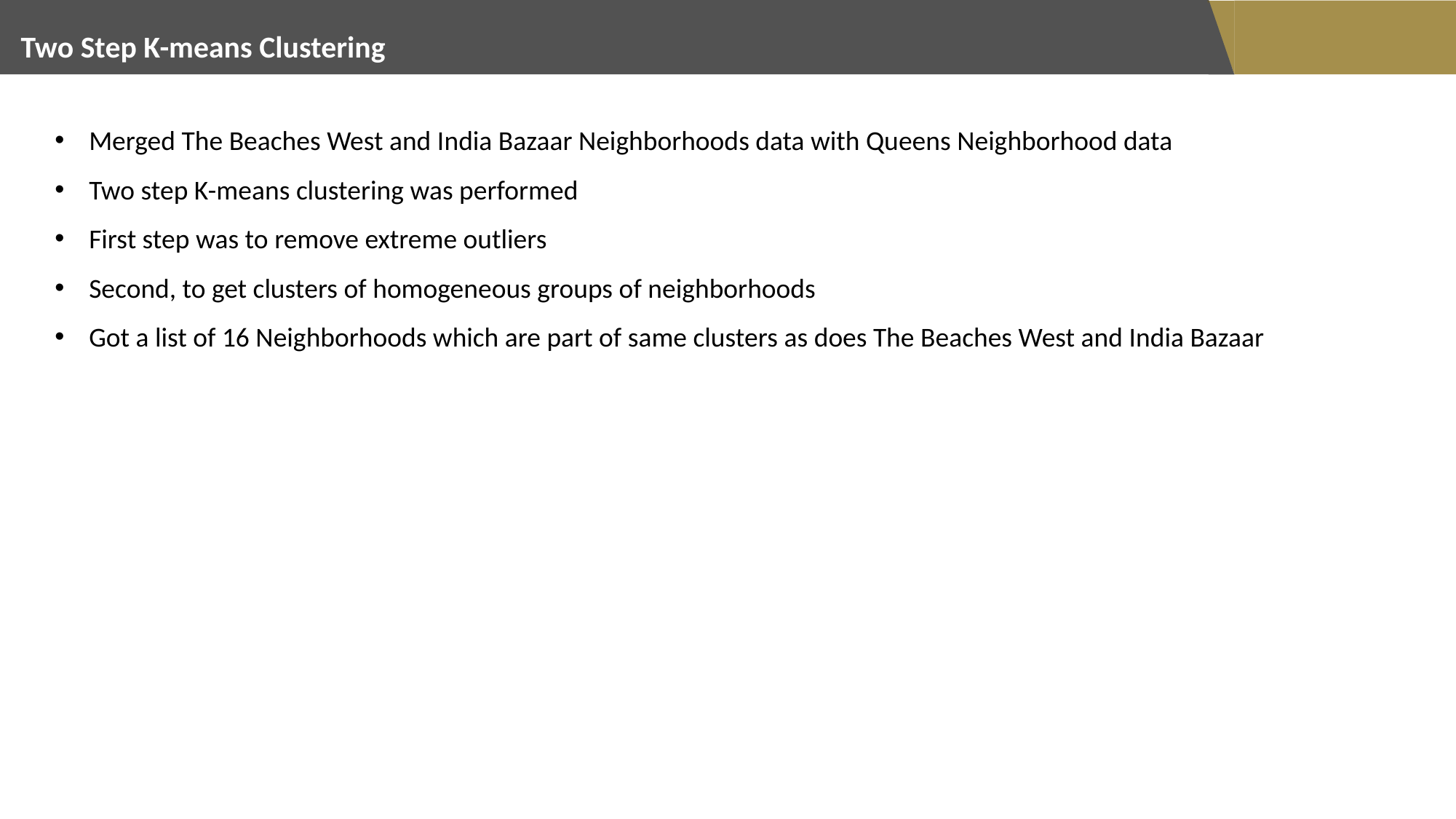

Two Step K-means Clustering

Merged The Beaches West and India Bazaar Neighborhoods data with Queens Neighborhood data
Two step K-means clustering was performed
First step was to remove extreme outliers
Second, to get clusters of homogeneous groups of neighborhoods
Got a list of 16 Neighborhoods which are part of same clusters as does The Beaches West and India Bazaar